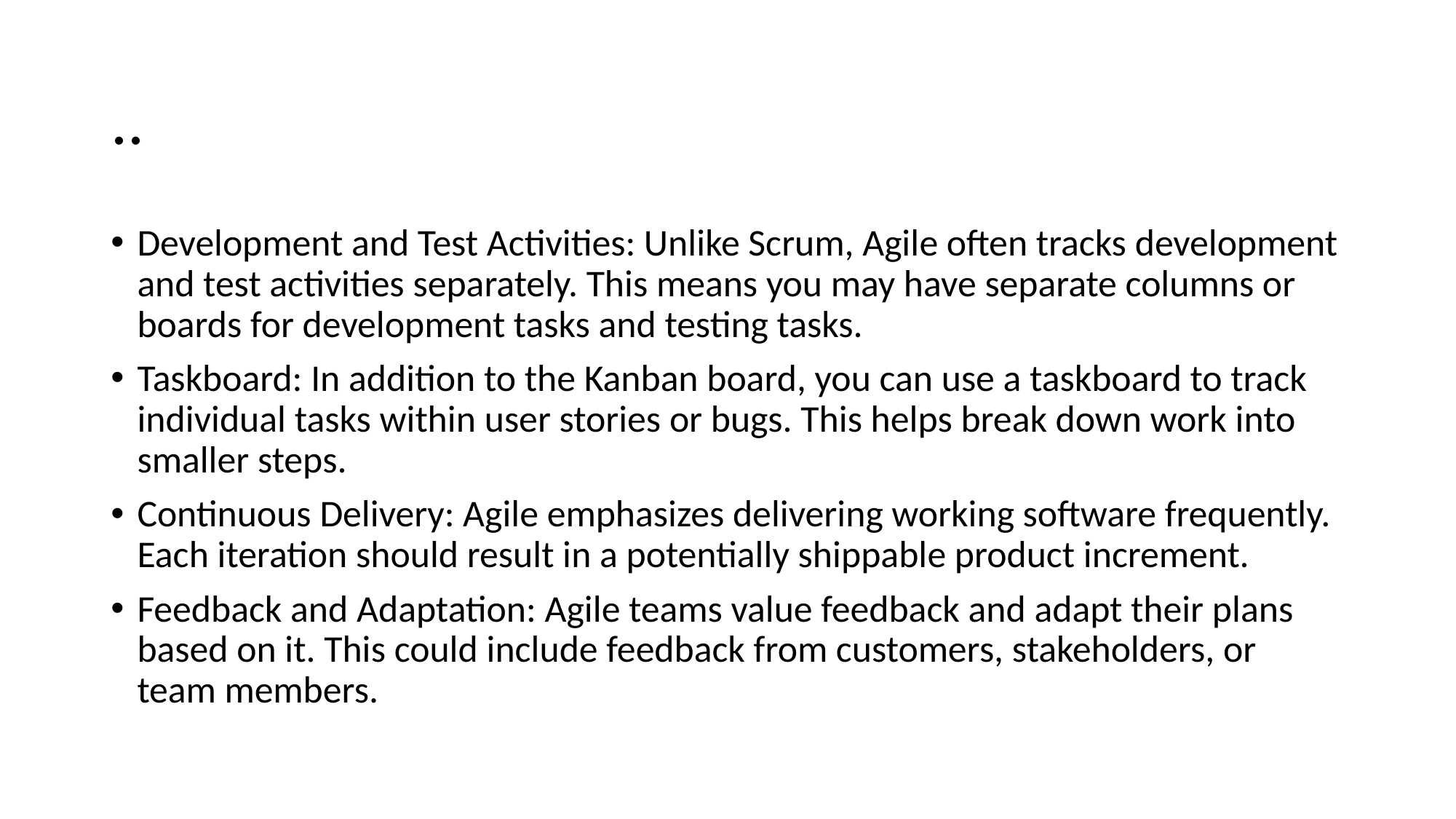

# ..
Development and Test Activities: Unlike Scrum, Agile often tracks development and test activities separately. This means you may have separate columns or boards for development tasks and testing tasks.
Taskboard: In addition to the Kanban board, you can use a taskboard to track individual tasks within user stories or bugs. This helps break down work into smaller steps.
Continuous Delivery: Agile emphasizes delivering working software frequently. Each iteration should result in a potentially shippable product increment.
Feedback and Adaptation: Agile teams value feedback and adapt their plans based on it. This could include feedback from customers, stakeholders, or team members.